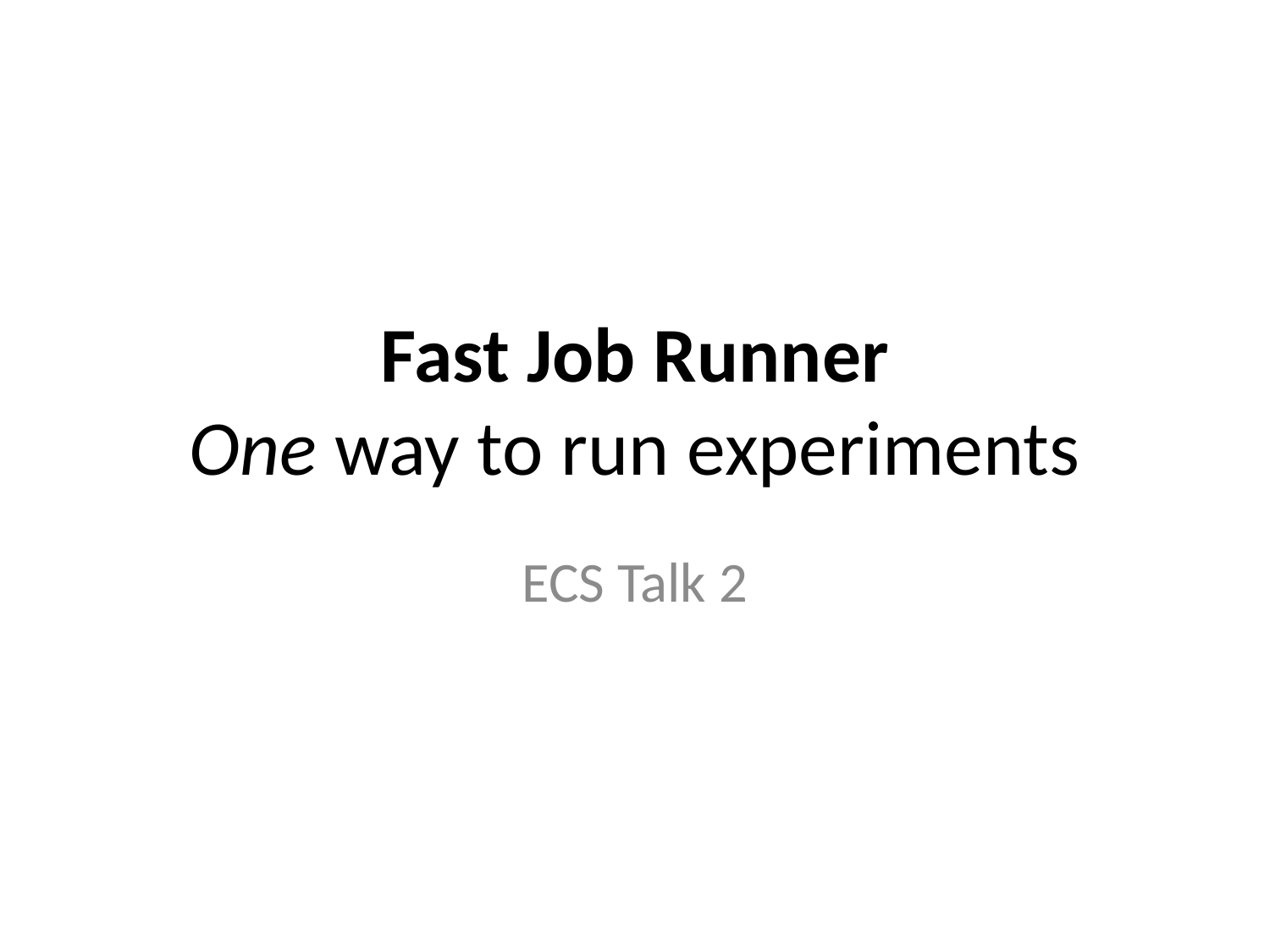

# Fast Job Runner One way to run experiments
ECS Talk 2